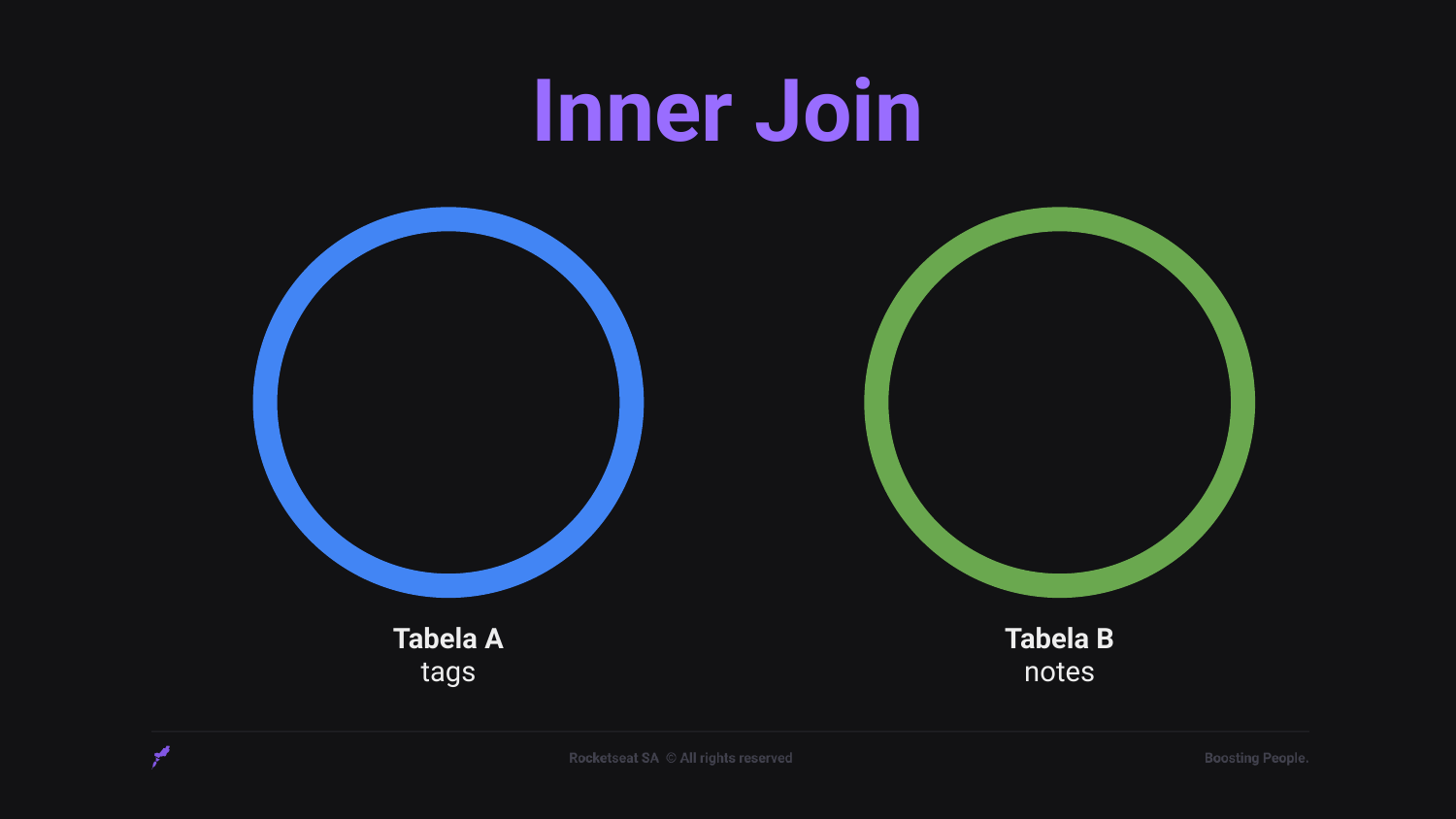

# Inner Join

Tabela A
Tabela B
tags
notes